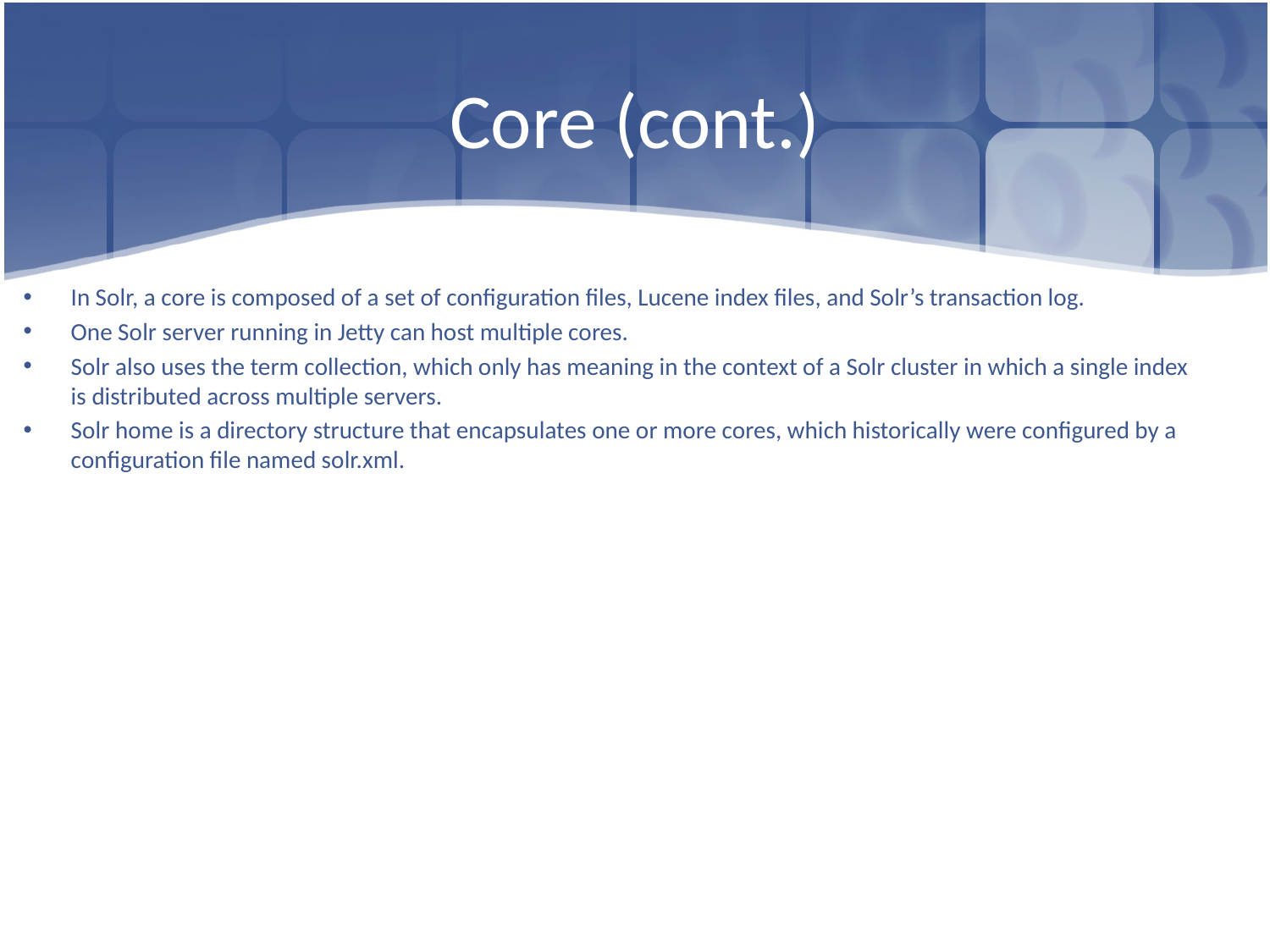

# Core (cont.)
In Solr, a core is composed of a set of configuration files, Lucene index files, and Solr’s transaction log.
One Solr server running in Jetty can host multiple cores.
Solr also uses the term collection, which only has meaning in the context of a Solr cluster in which a single index is distributed across multiple servers.
Solr home is a directory structure that encapsulates one or more cores, which historically were configured by a configuration file named solr.xml.